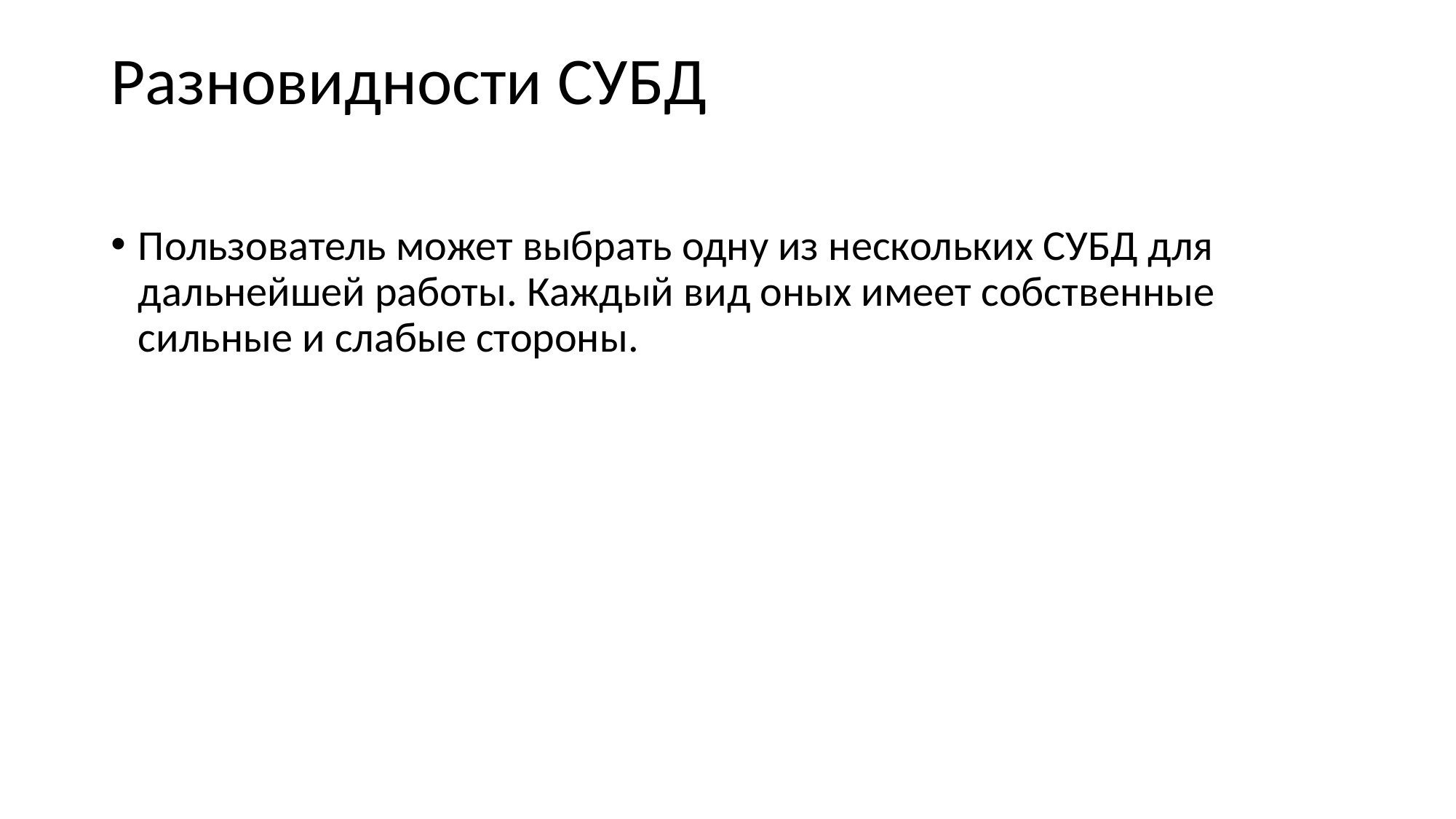

# Разновидности СУБД
Пользователь может выбрать одну из нескольких СУБД для дальнейшей работы. Каждый вид оных имеет собственные сильные и слабые стороны.